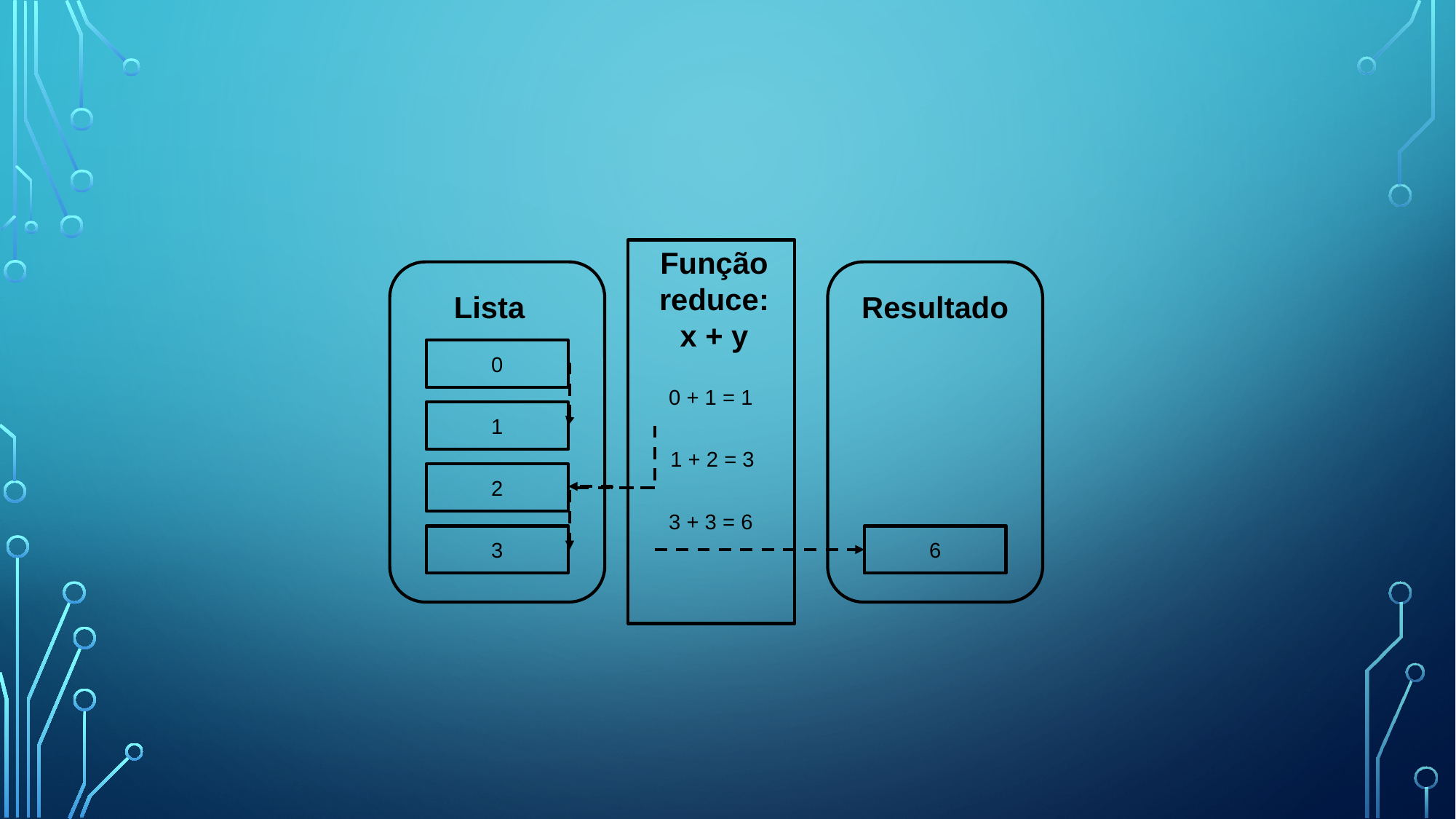

Função reduce:
x + y

Lista
Resultado
0
0 + 1 = 1
1
1 + 2 = 3
2
3 + 3 = 6
3
6